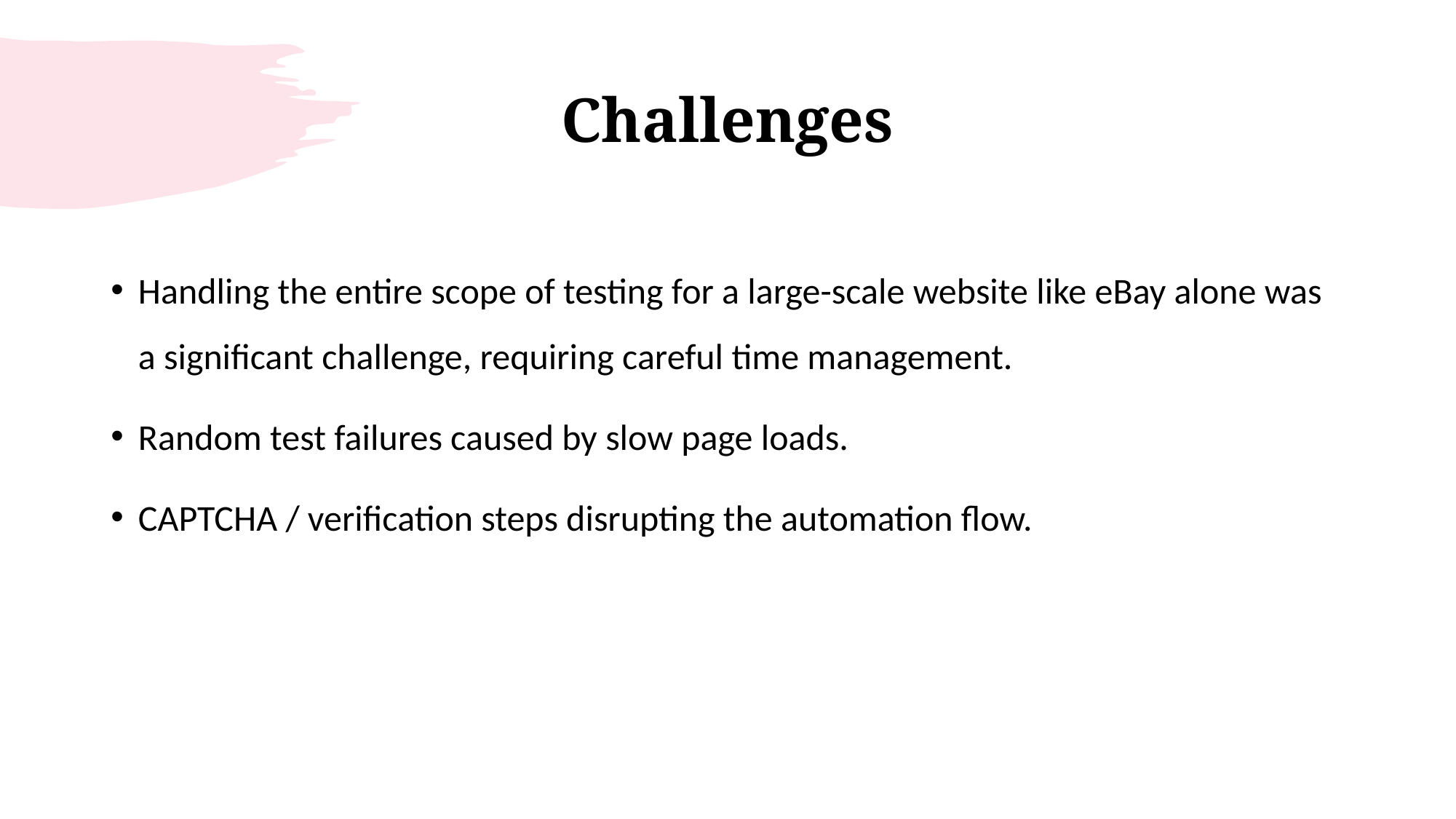

# Challenges
Handling the entire scope of testing for a large-scale website like eBay alone was a significant challenge, requiring careful time management.
Random test failures caused by slow page loads.
CAPTCHA / verification steps disrupting the automation flow.